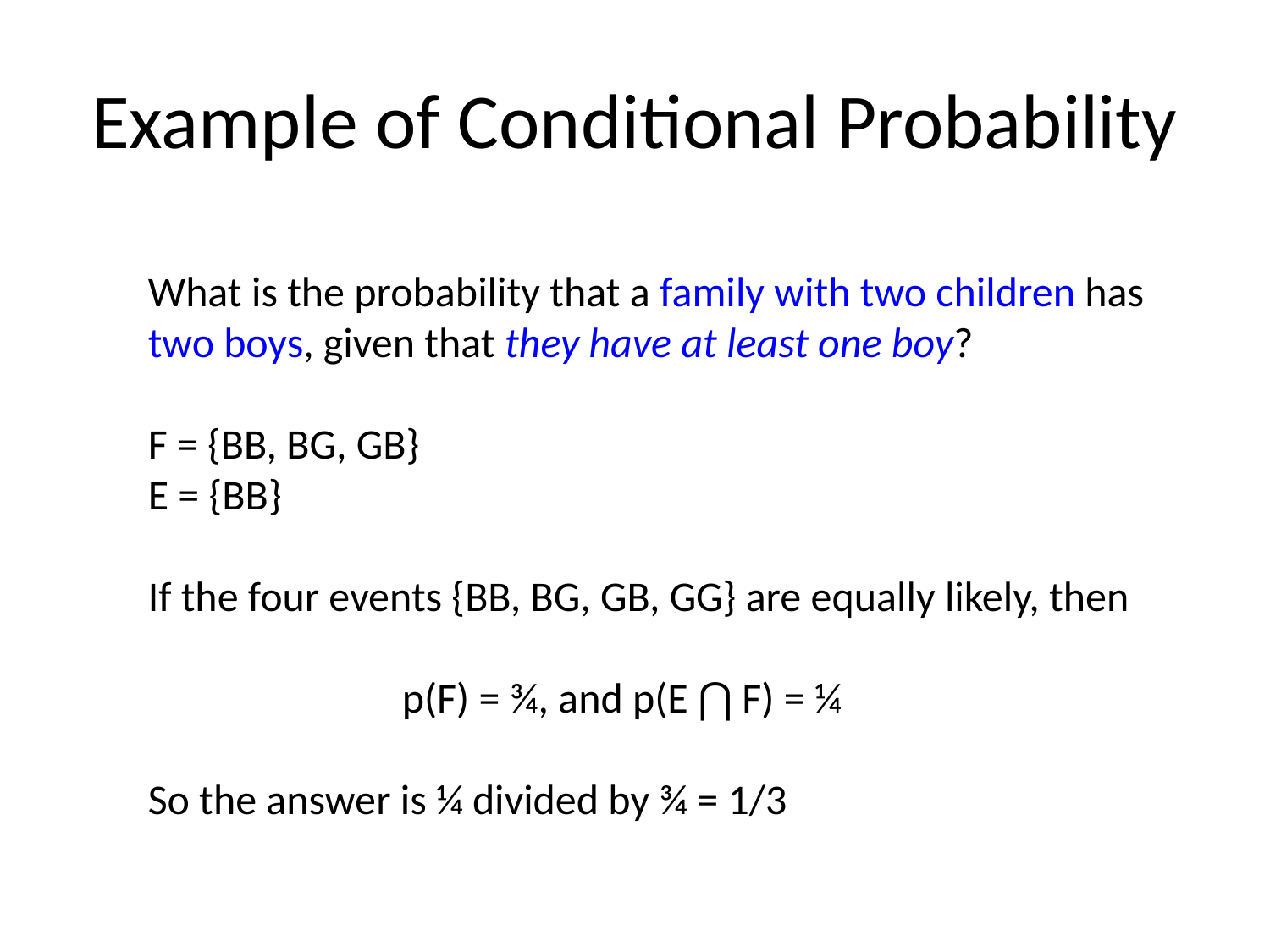

# Example of Conditional Probability
What is the probability that a family with two children has
two boys, given that they have at least one boy?

F = {BB, BG, GB}
E = {BB}

If the four events {BB, BG, GB, GG} are equally likely, then

		p(F) = ¾, and p(E ⋂ F) = ¼

So the answer is ¼ divided by ¾ = 1/3